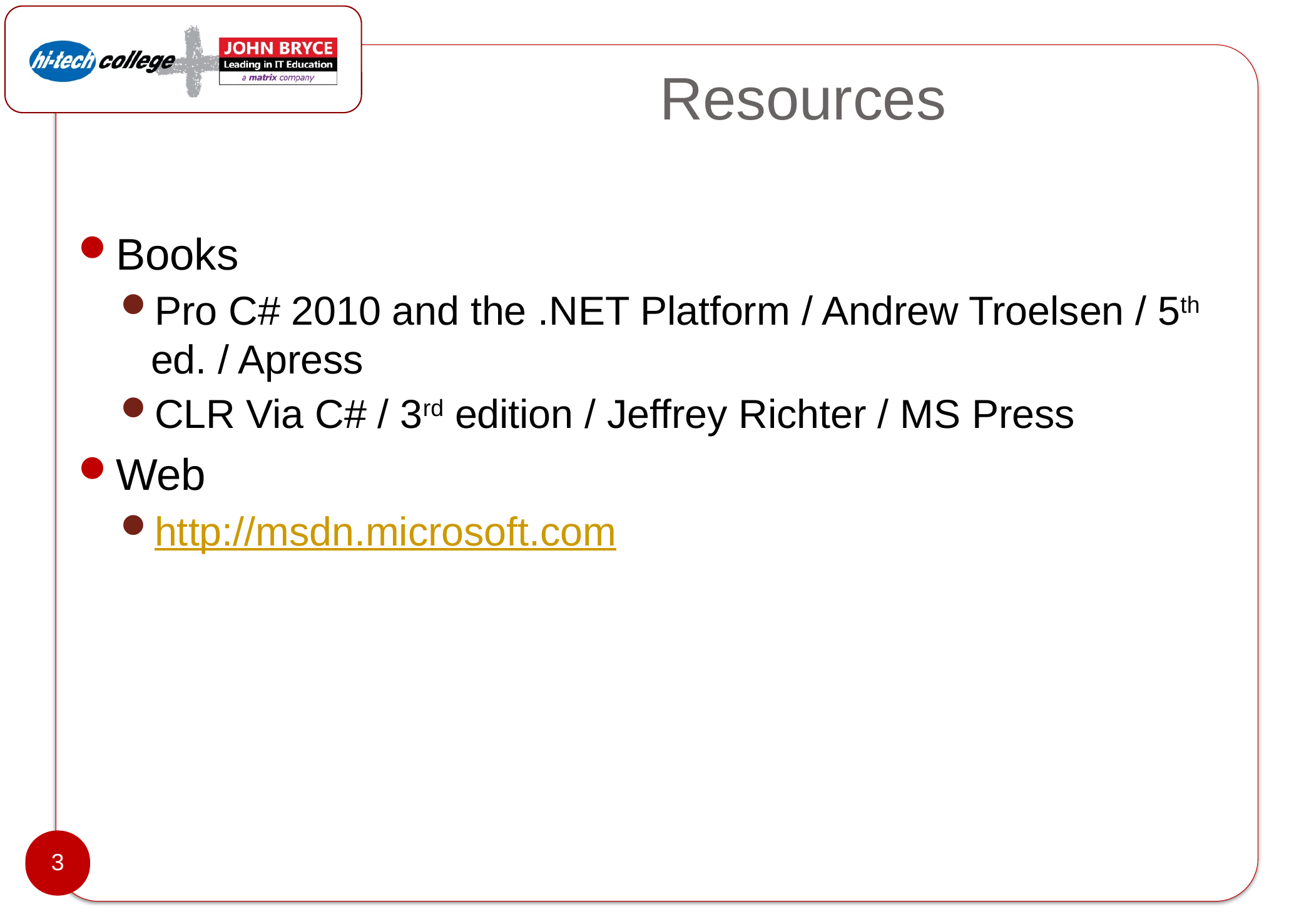

# Resources
Books
Pro C# 2010 and the .NET Platform / Andrew Troelsen / 5th ed. / Apress
CLR Via C# / 3rd edition / Jeffrey Richter / MS Press
Web
http://msdn.microsoft.com

3